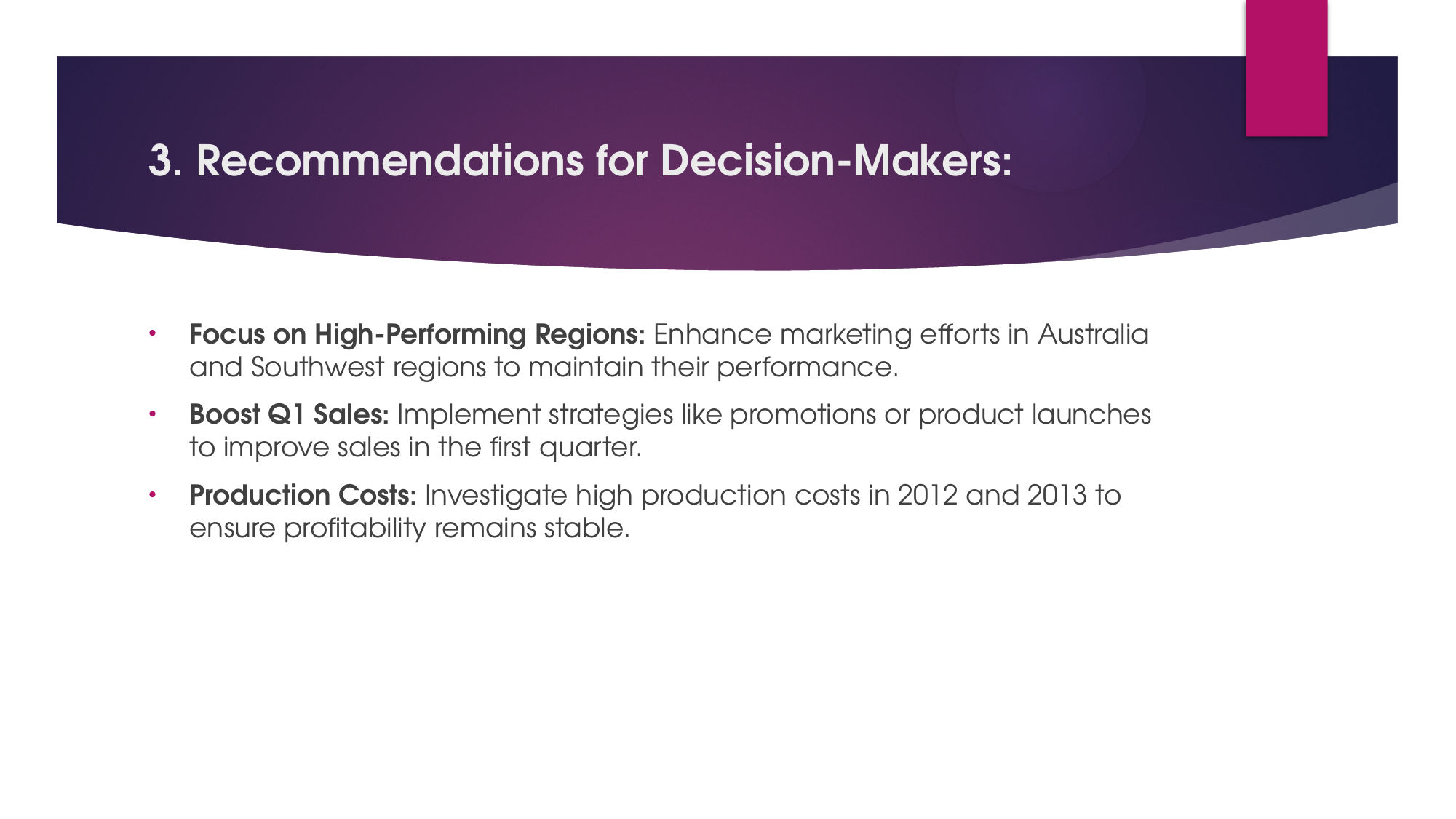

# 3. Recommendations for Decision-Makers:
Focus on High-Performing Regions: Enhance marketing efforts in Australia and Southwest regions to maintain their performance.
Boost Q1 Sales: Implement strategies like promotions or product launches to improve sales in the first quarter.
Production Costs: Investigate high production costs in 2012 and 2013 to ensure profitability remains stable.